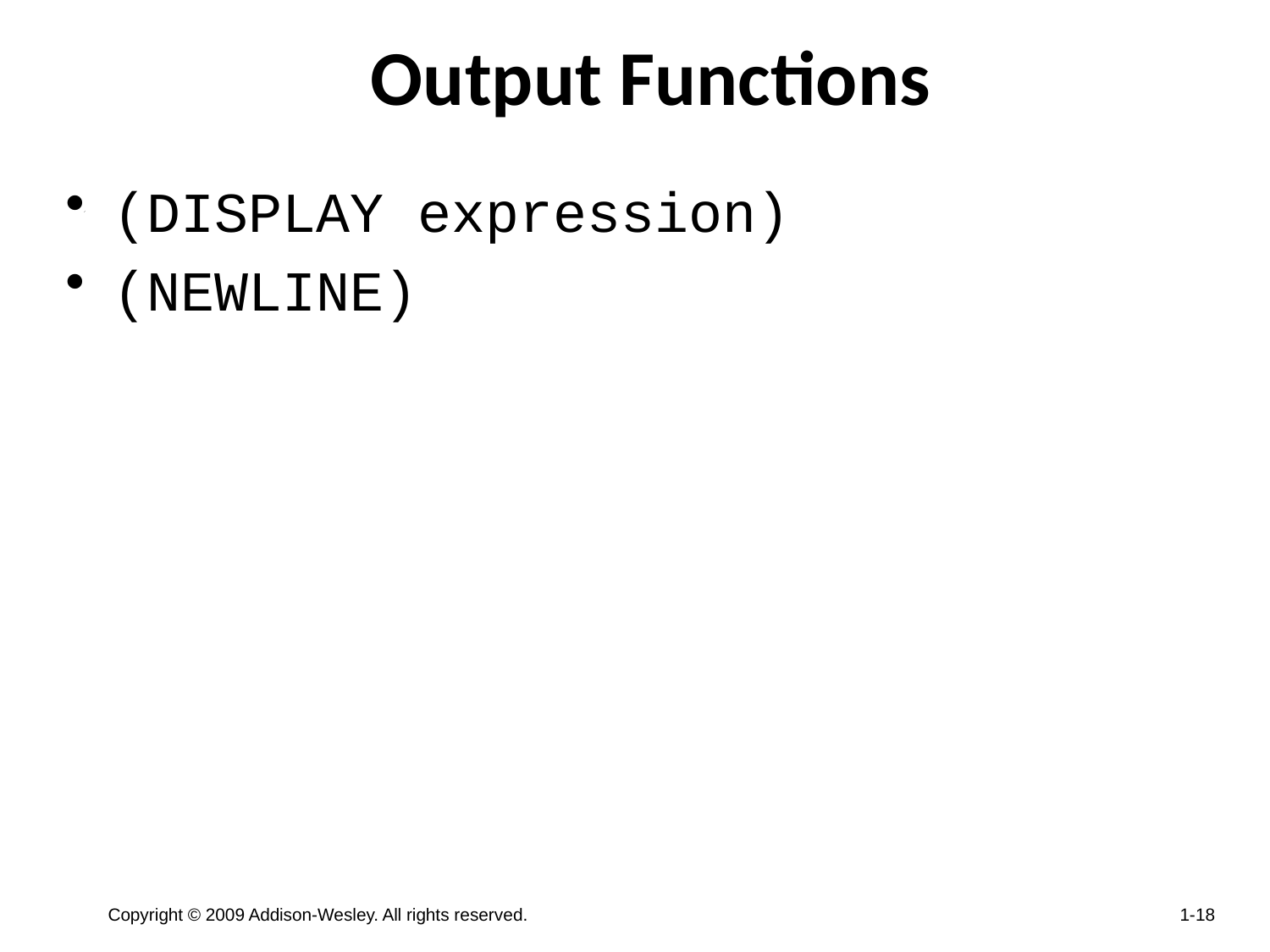

# Output Functions
(DISPLAY expression)
(NEWLINE)
Copyright © 2009 Addison-Wesley. All rights reserved.
1-18